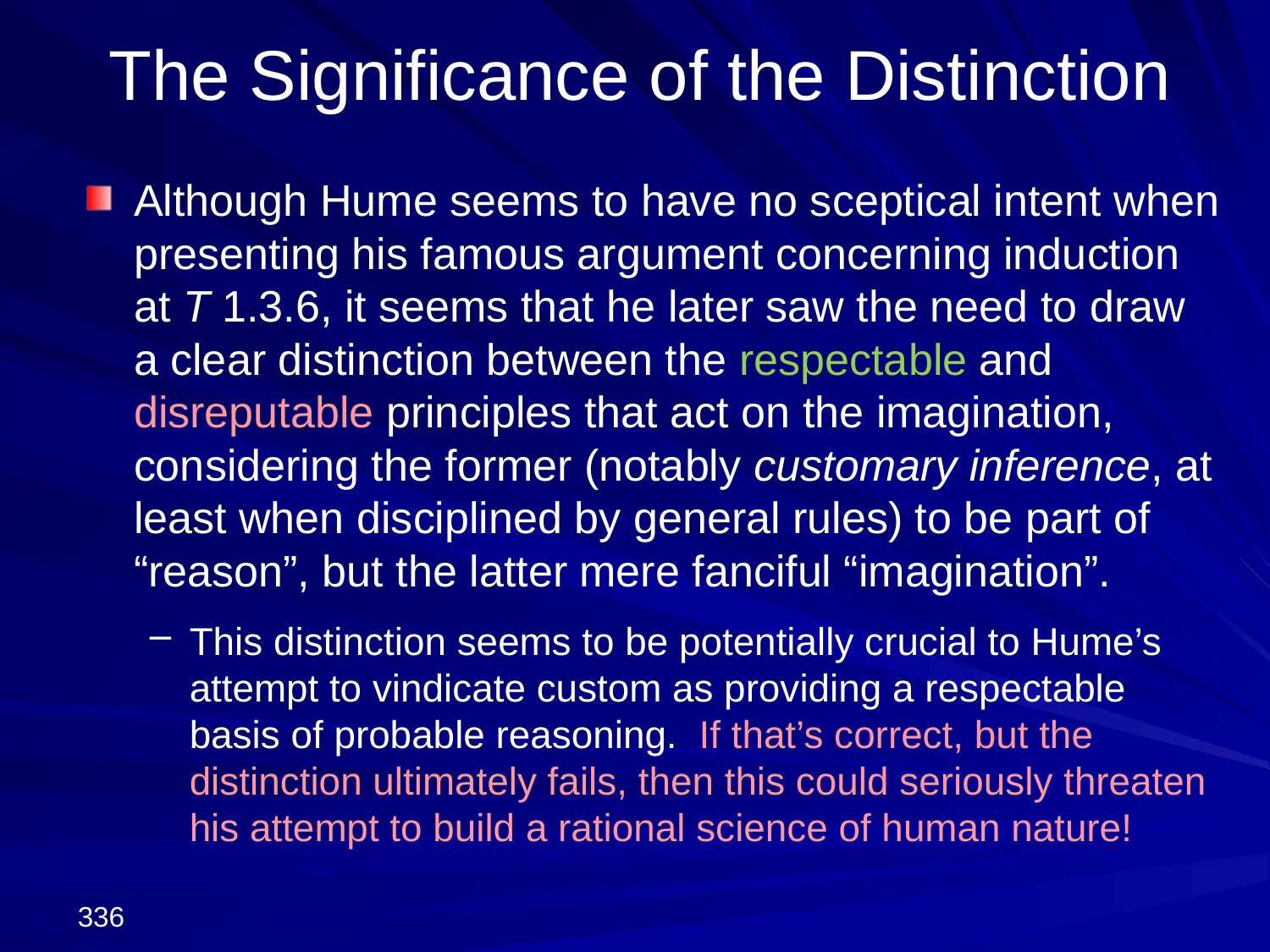

# The Significance of the Distinction
Although Hume seems to have no sceptical intent when presenting his famous argument concerning induction at T 1.3.6, it seems that he later saw the need to draw a clear distinction between the respectable and disreputable principles that act on the imagination, considering the former (notably customary inference, at least when disciplined by general rules) to be part of “reason”, but the latter mere fanciful “imagination”.
This distinction seems to be potentially crucial to Hume’s attempt to vindicate custom as providing a respectable basis of probable reasoning.  If that’s correct, but the distinction ultimately fails, then this could seriously threaten his attempt to build a rational science of human nature!
336